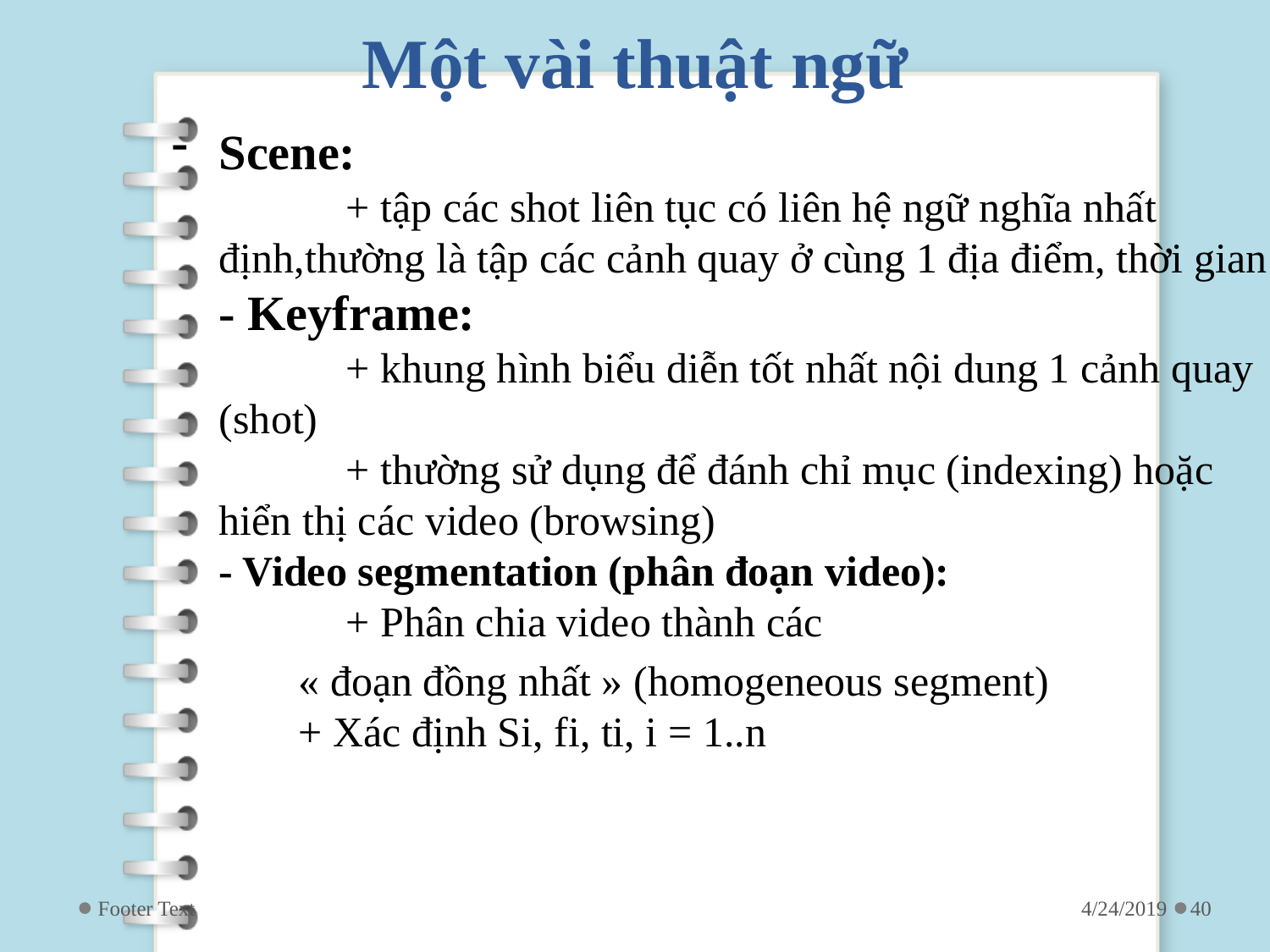

# Một vài thuật ngữ
Scene:
 	+ tập các shot liên tục có liên hệ ngữ nghĩa nhất 	định,thường là tập các cảnh quay ở cùng 1 địa điểm, thời gian
- Keyframe:
 	+ khung hình biểu diễn tốt nhất nội dung 1 cảnh quay (shot)
 	+ thường sử dụng để đánh chỉ mục (indexing) hoặc hiển thị các video (browsing)
- Video segmentation (phân đoạn video):
 	+ Phân chia video thành các
	« đoạn đồng nhất » (homogeneous segment)
 	+ Xác định Si, fi, ti, i = 1..n

Footer Text
4/24/2019
40